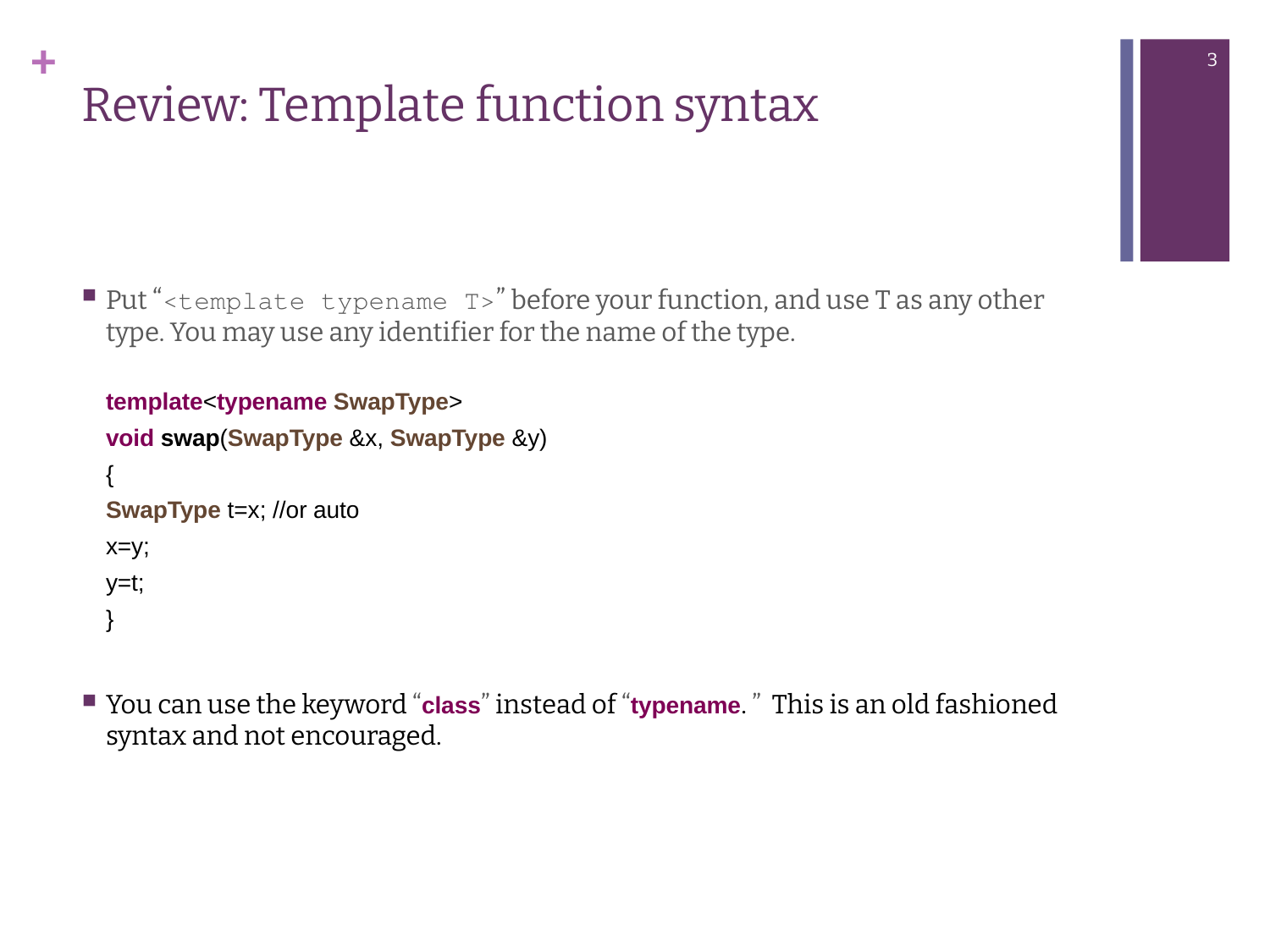

3
# Review: Template function syntax
Put “<template typename T>” before your function, and use T as any other type. You may use any identifier for the name of the type.
template<typename SwapType>
void swap(SwapType &x, SwapType &y)
{
SwapType t=x; //or auto
x=y;
y=t;
}
You can use the keyword “class” instead of “typename. ”  This is an old fashioned syntax and not encouraged.